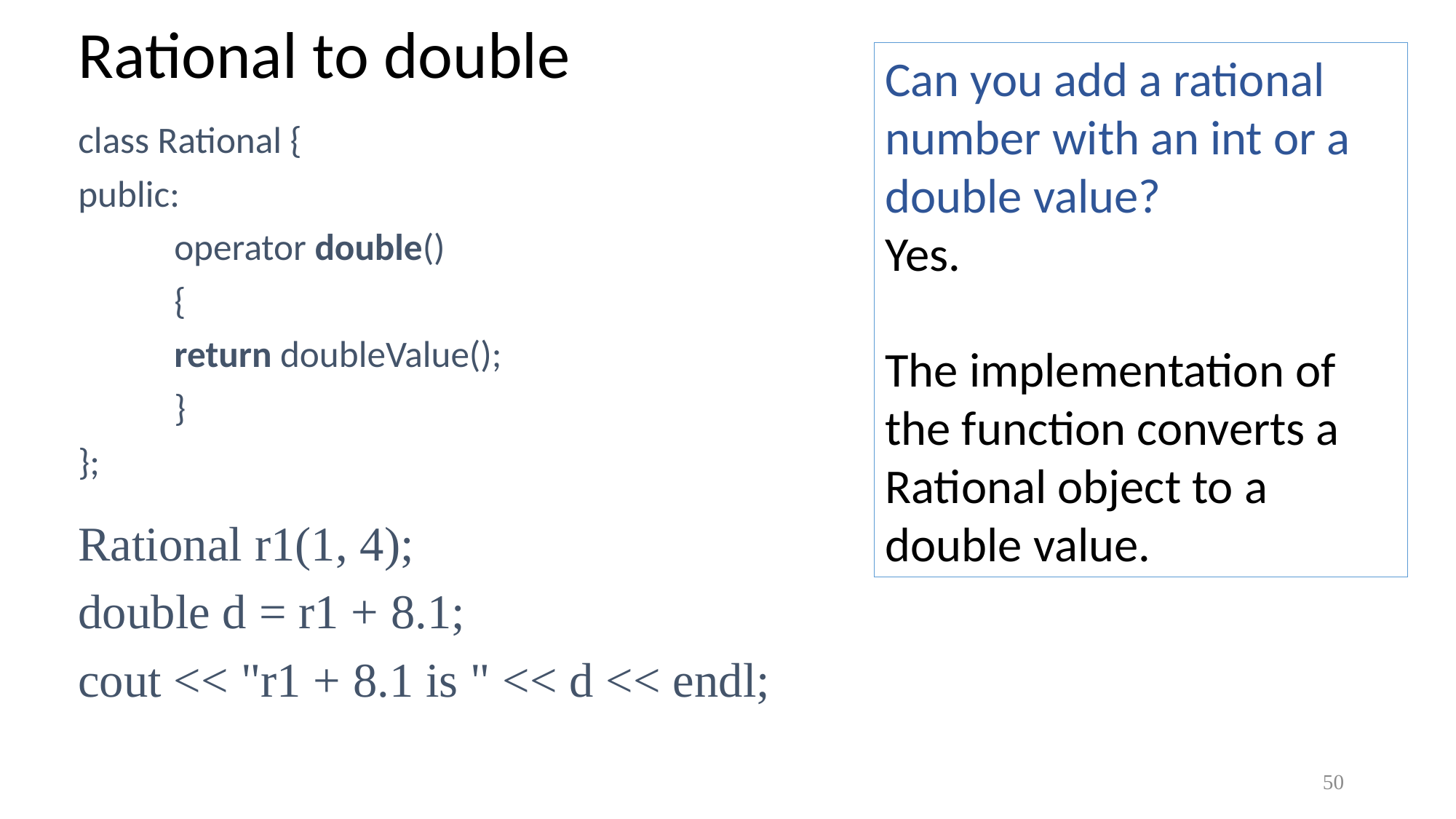

# Rational to double
Can you add a rational number with an int or a double value?
Yes.

The implementation of the function converts a Rational object to a double value.
class Rational {
public:
	operator double()
	{
  	return doubleValue();
	}
};
Rational r1(1, 4);
double d = r1 + 8.1;
cout << "r1 + 8.1 is " << d << endl;
50